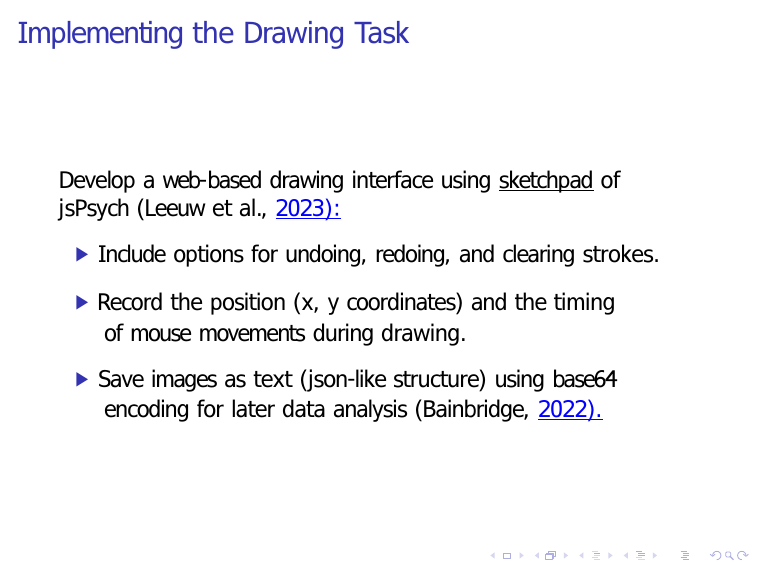

# Implementing the Drawing Task
Develop a web-based drawing interface using sketchpad of jsPsych (Leeuw et al., 2023):
▶ Include options for undoing, redoing, and clearing strokes.
▶ Record the position (x, y coordinates) and the timing of mouse movements during drawing.
▶ Save images as text (json-like structure) using base64 encoding for later data analysis (Bainbridge, 2022).